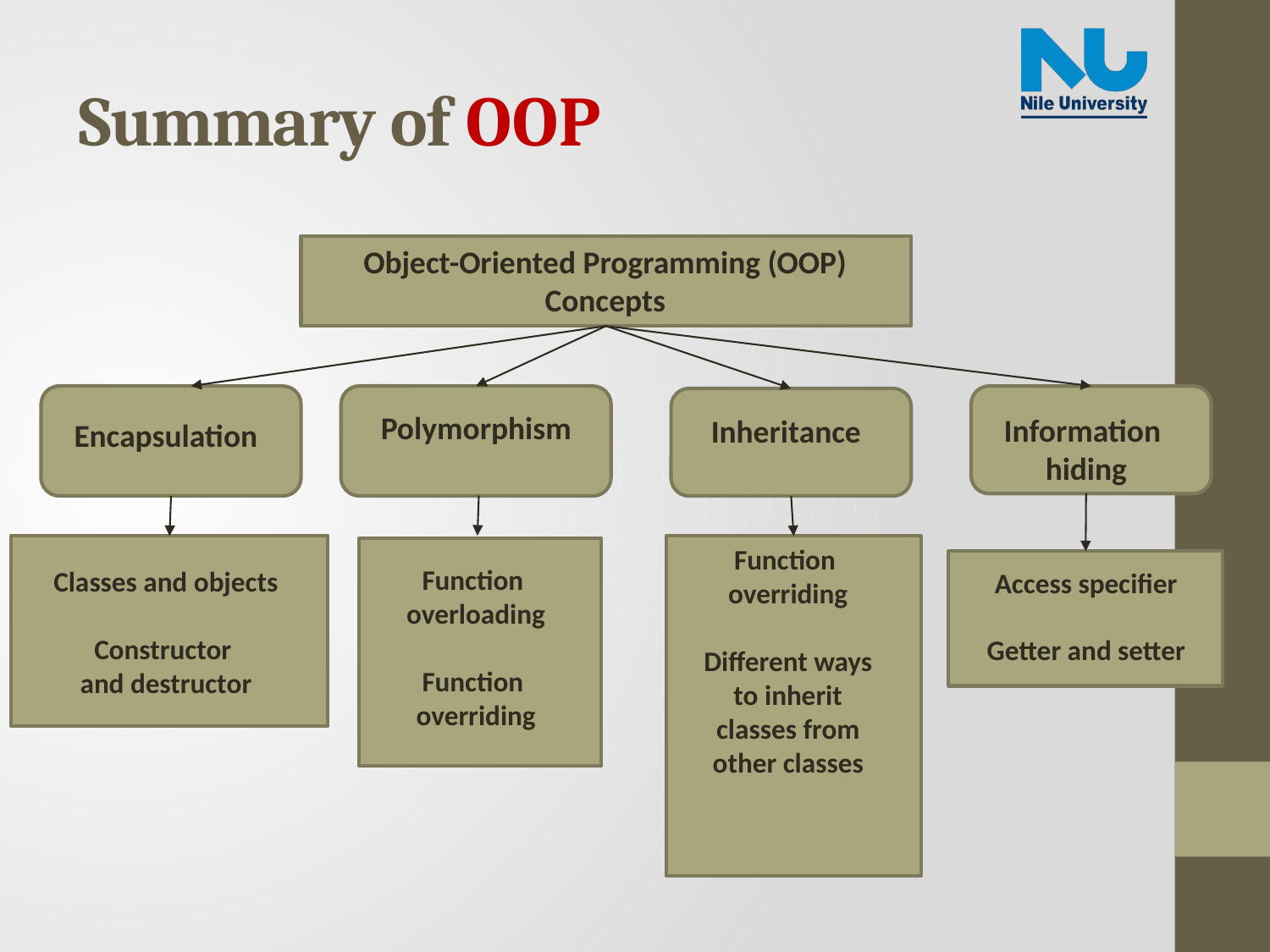

# Summary of OOP

Object-Oriented Programming (OOP) Concepts

Polymorphism
Information
hiding
Inheritance
Encapsulation

Function
overriding

Different ways to inherit classes from other classes

Function
overloading

Function
overriding

Classes and objects

Constructor
and destructor

Access specifier

Getter and setter